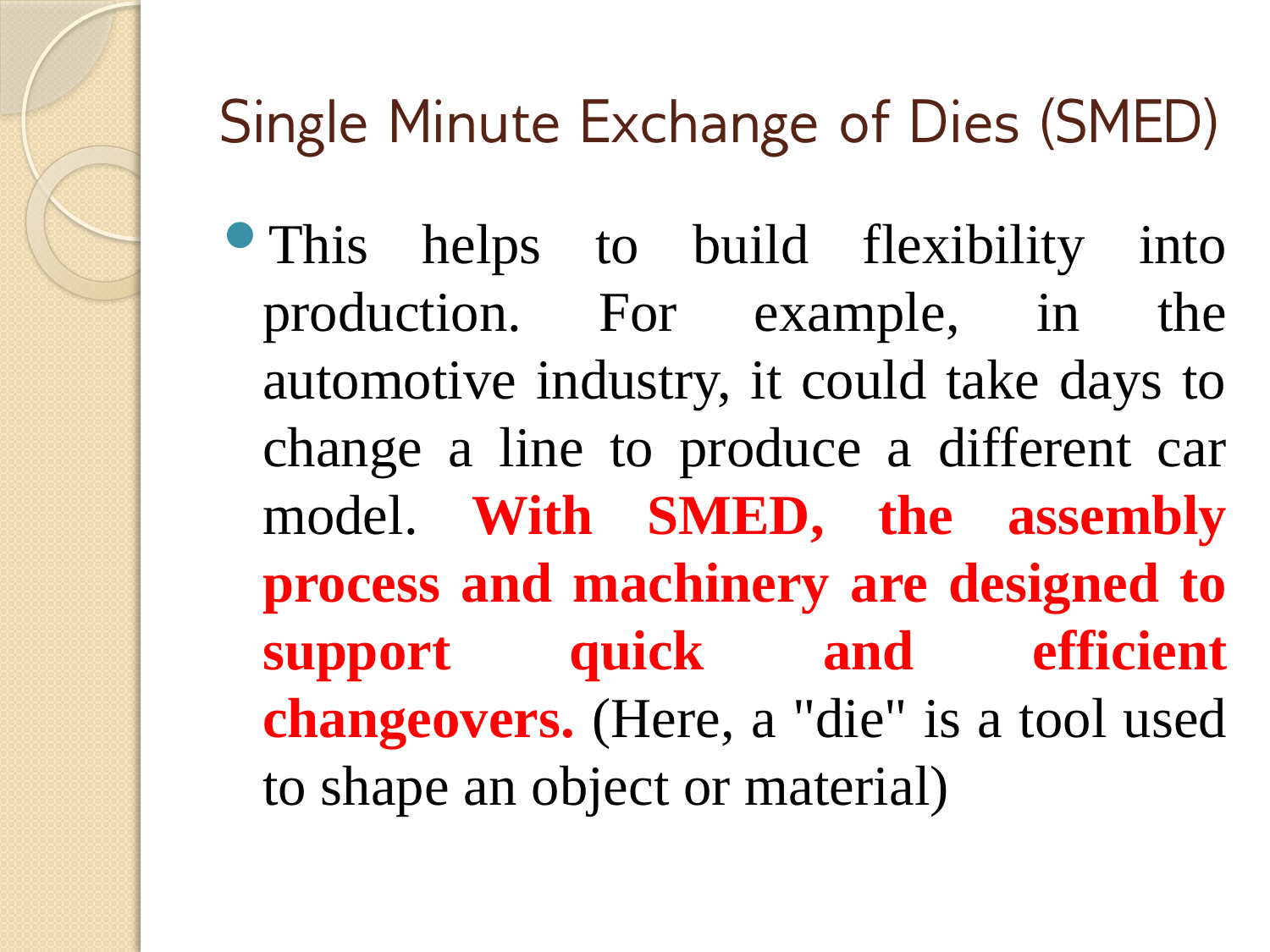

# Single Minute Exchange of Dies (SMED)
This helps to build flexibility into production. For example, in the automotive industry, it could take days to change a line to produce a different car model. With SMED, the assembly process and machinery are designed to support quick and efficient changeovers. (Here, a "die" is a tool used to shape an object or material)